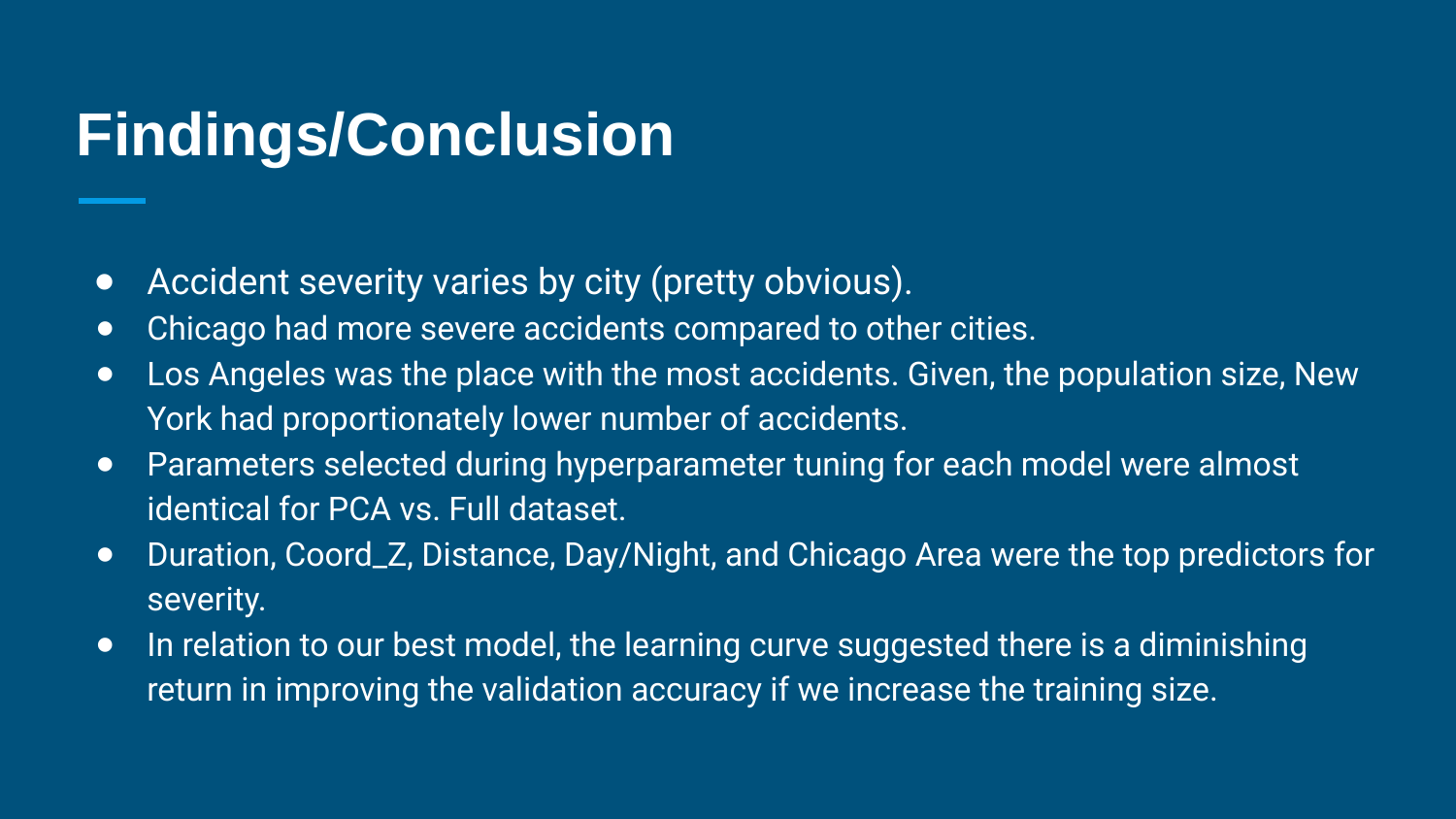

# Findings/Conclusion
Accident severity varies by city (pretty obvious).
Chicago had more severe accidents compared to other cities.
Los Angeles was the place with the most accidents. Given, the population size, New York had proportionately lower number of accidents.
Parameters selected during hyperparameter tuning for each model were almost identical for PCA vs. Full dataset.
Duration, Coord_Z, Distance, Day/Night, and Chicago Area were the top predictors for severity.
In relation to our best model, the learning curve suggested there is a diminishing return in improving the validation accuracy if we increase the training size.